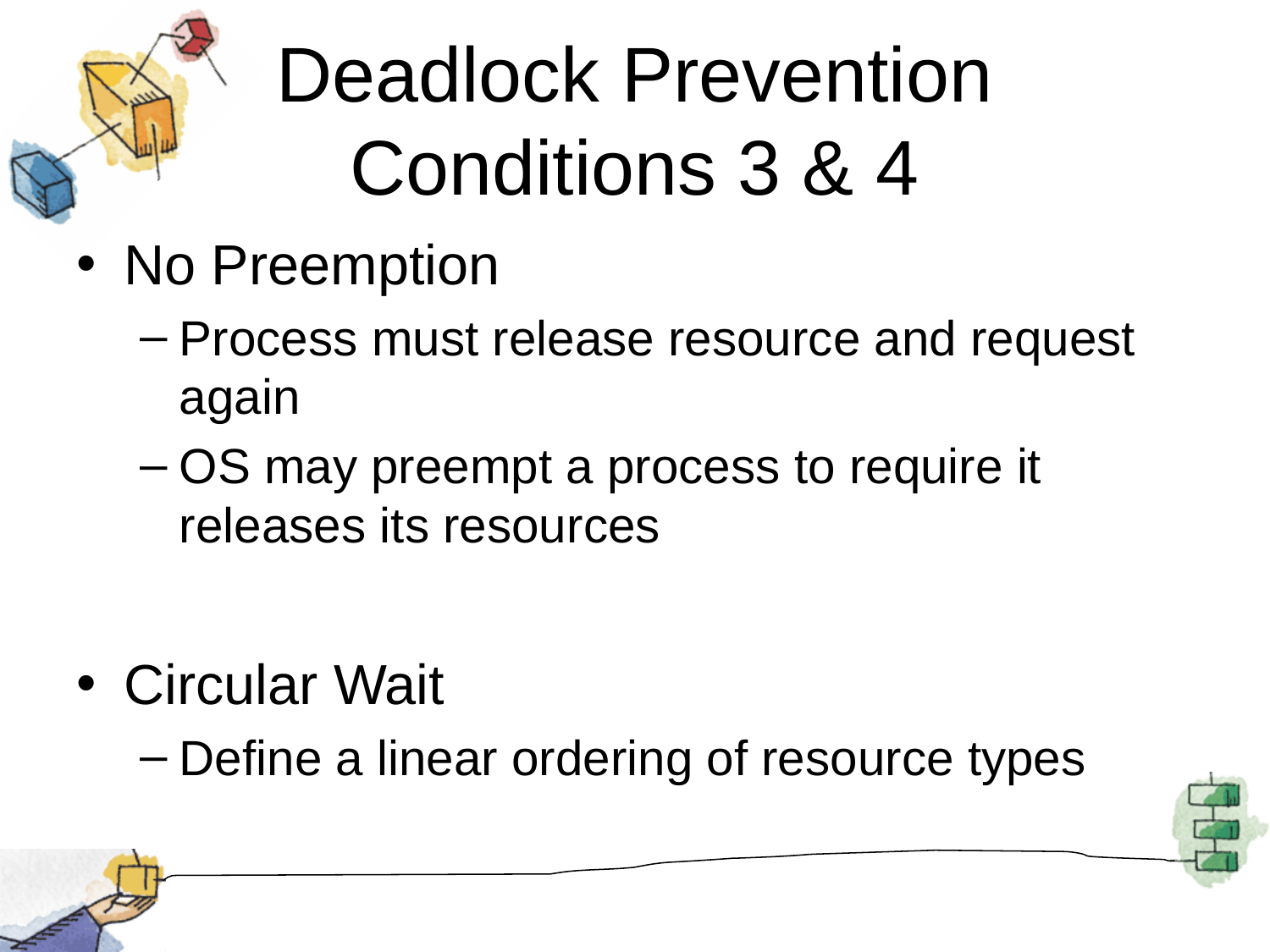

# Deadlock Prevention Conditions 3 & 4
No Preemption
Process must release resource and request again
OS may preempt a process to require it releases its resources

Circular Wait
Define a linear ordering of resource types